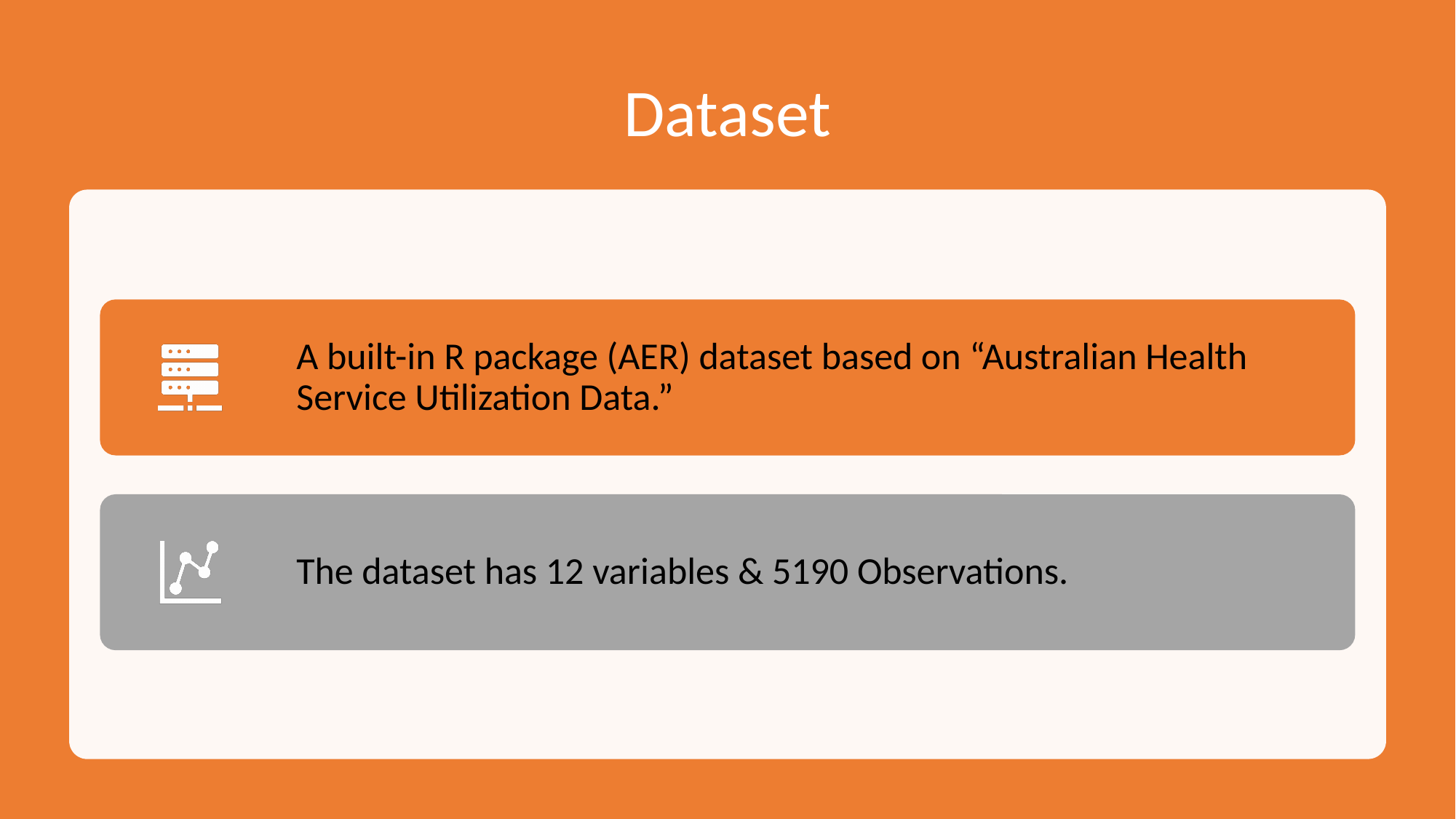

# Dataset

A built-in R package (AER) dataset based on “Australian Health Service Utilization Data.”
The dataset has 12 variables & 5190 Observations.